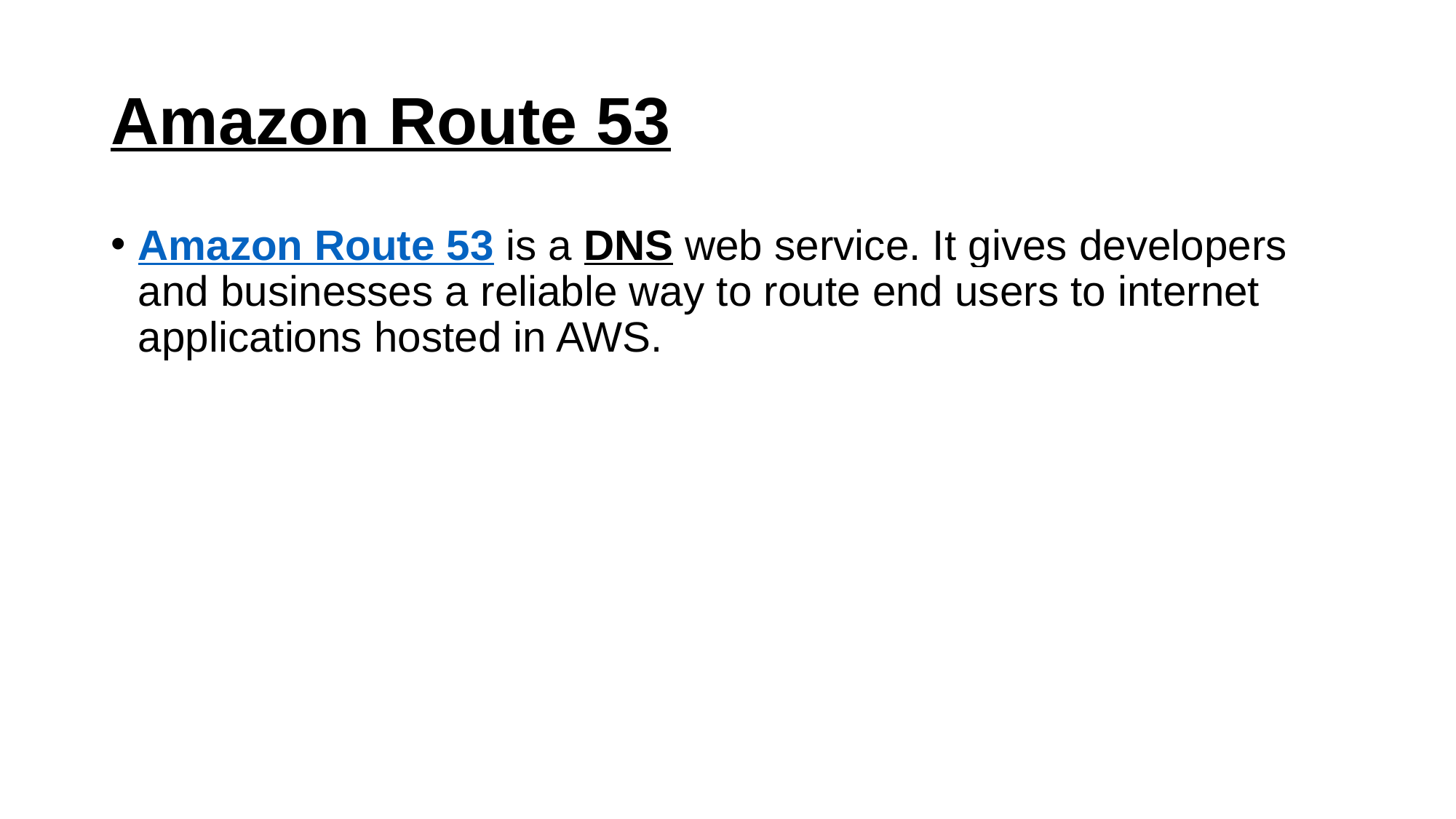

# Amazon Route 53
Amazon Route 53 is a DNS web service. It gives developers and businesses a reliable way to route end users to internet applications hosted in AWS.